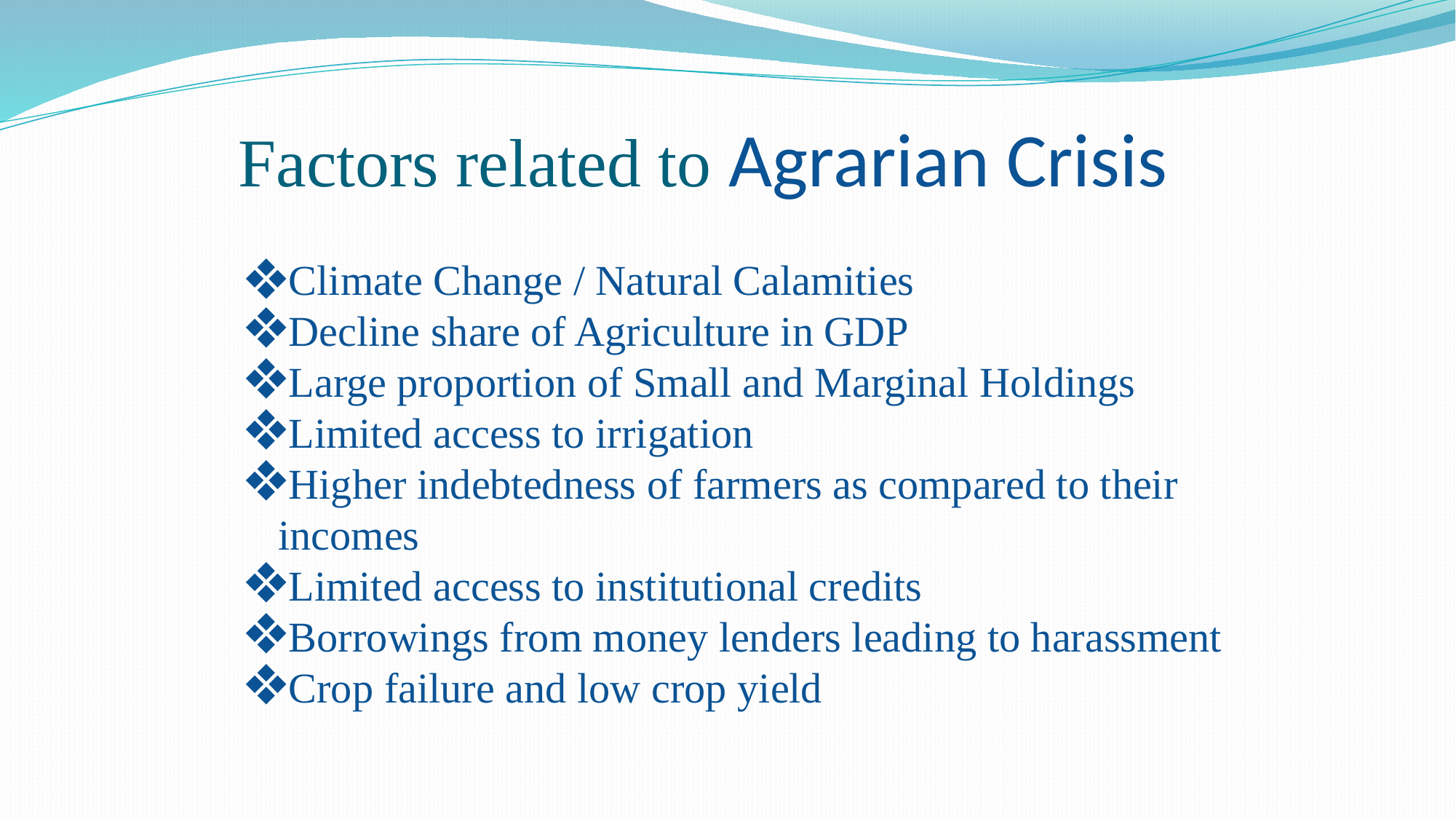

# Factors related to Agrarian Crisis
Climate Change / Natural Calamities
Decline share of Agriculture in GDP
Large proportion of Small and Marginal Holdings
Limited access to irrigation
Higher indebtedness of farmers as compared to their incomes
Limited access to institutional credits
Borrowings from money lenders leading to harassment
Crop failure and low crop yield